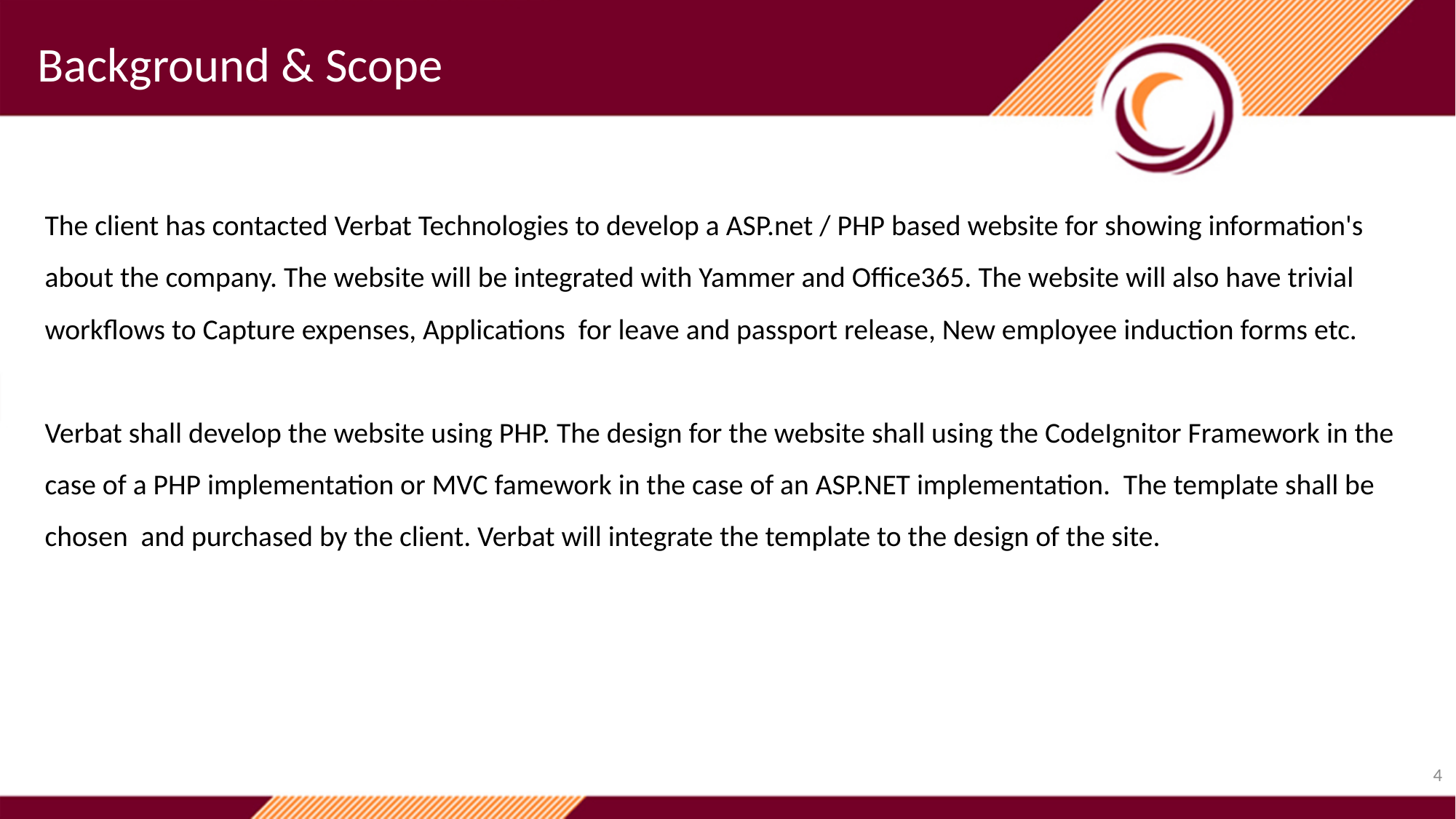

Background & Scope
The client has contacted Verbat Technologies to develop a ASP.net / PHP based website for showing information's about the company. The website will be integrated with Yammer and Office365. The website will also have trivial workflows to Capture expenses, Applications  for leave and passport release, New employee induction forms etc.

Verbat shall develop the website using PHP. The design for the website shall using the CodeIgnitor Framework in the case of a PHP implementation or MVC famework in the case of an ASP.NET implementation.  The template shall be chosen  and purchased by the client. Verbat will integrate the template to the design of the site.
4